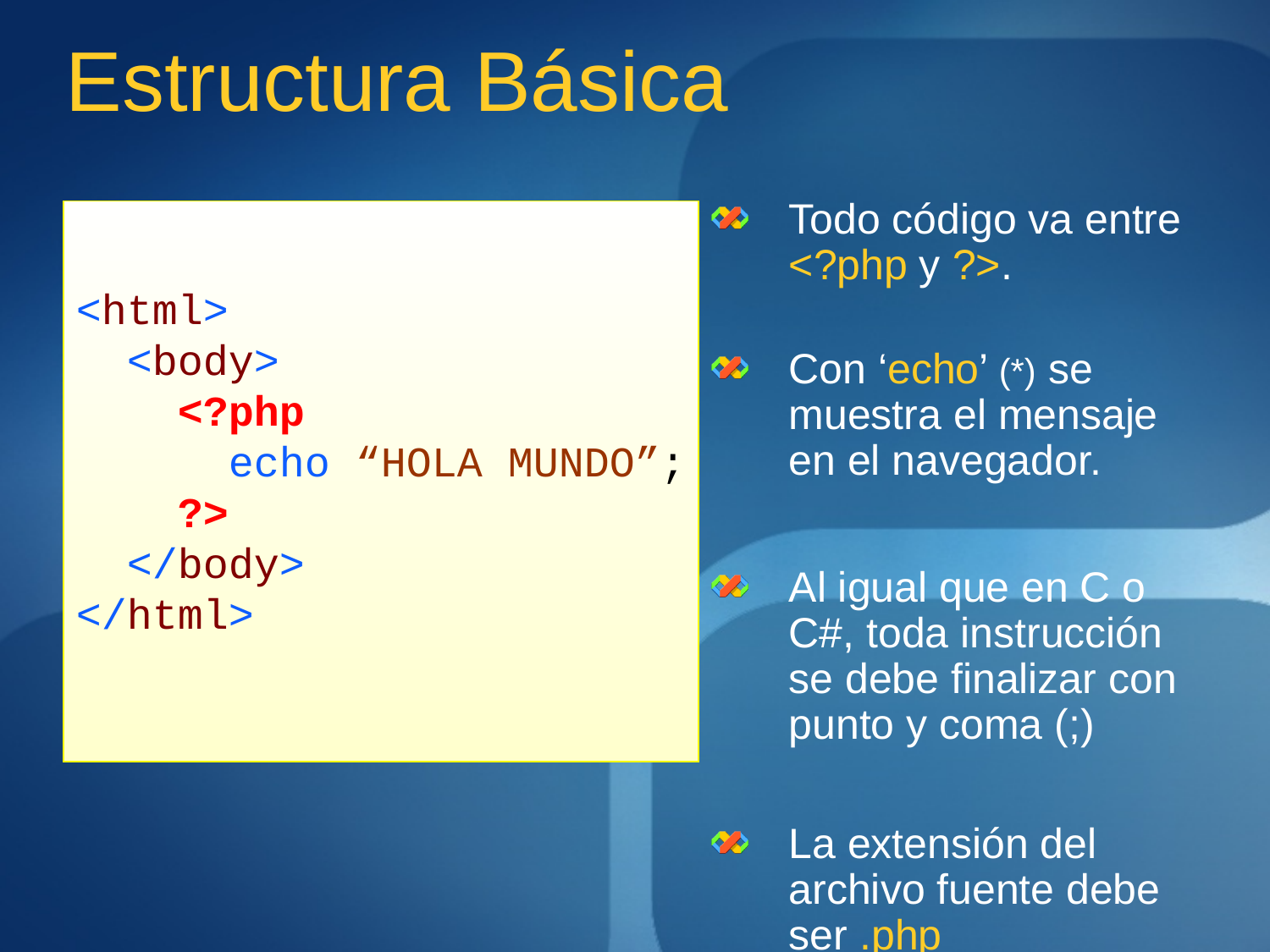

# Estructura Básica
Todo código va entre <?php y ?>.

Con ‘echo’ (*) se muestra el mensaje en el navegador.

Al igual que en C o C#, toda instrucción se debe finalizar con punto y coma (;)

La extensión del archivo fuente debe ser .php
<html>
  <body>
    <?php
      echo “HOLA MUNDO”;
    ?>
  </body>
</html>